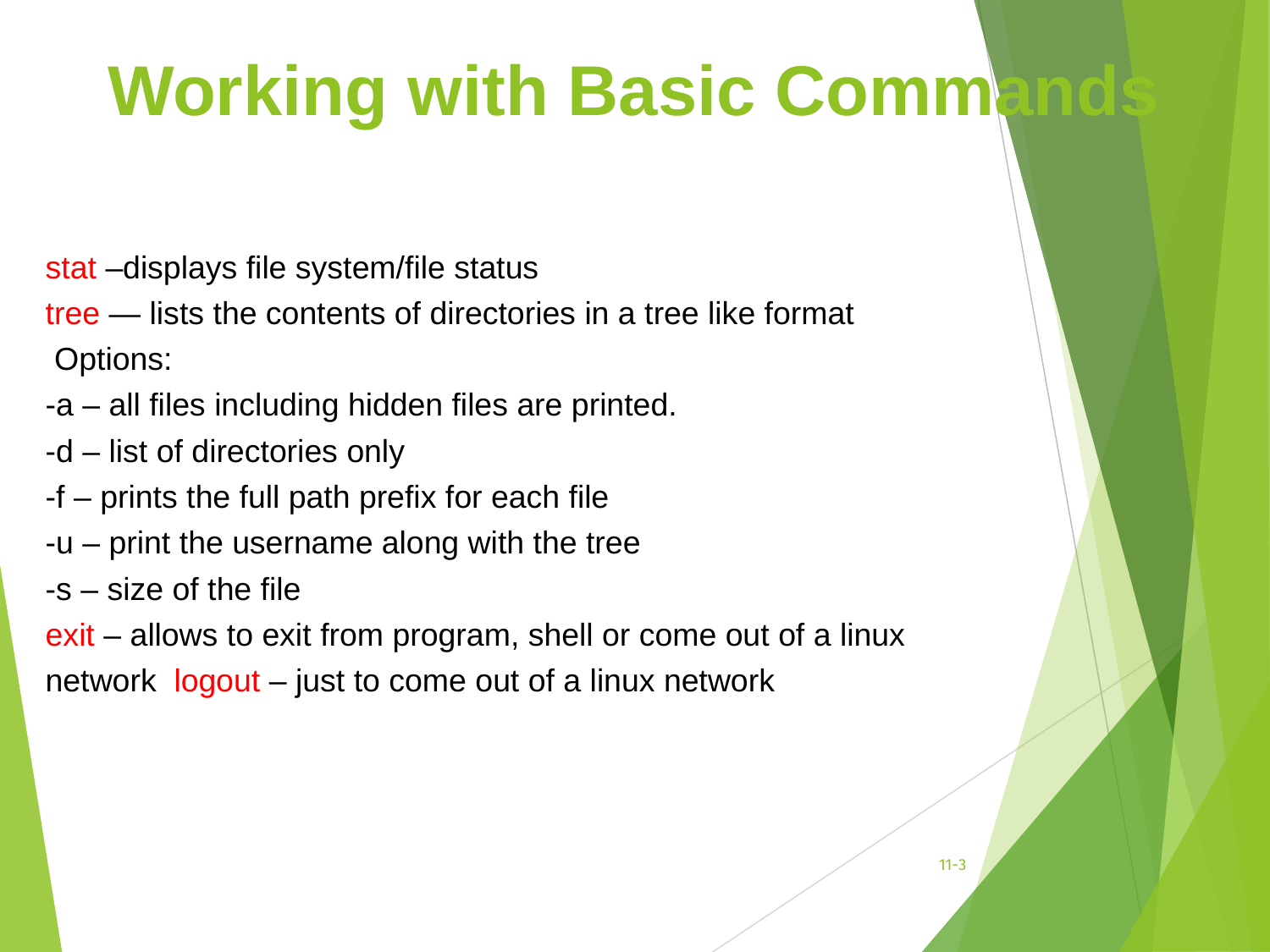

# Working with Basic Commands
stat –displays file system/file status
tree — lists the contents of directories in a tree like format  Options:
-a – all files including hidden files are printed.
-d – list of directories only
-f – prints the full path prefix for each file
-u – print the username along with the tree
-s – size of the file
exit – allows to exit from program, shell or come out of a linux network  logout – just to come out of a linux network
11-3